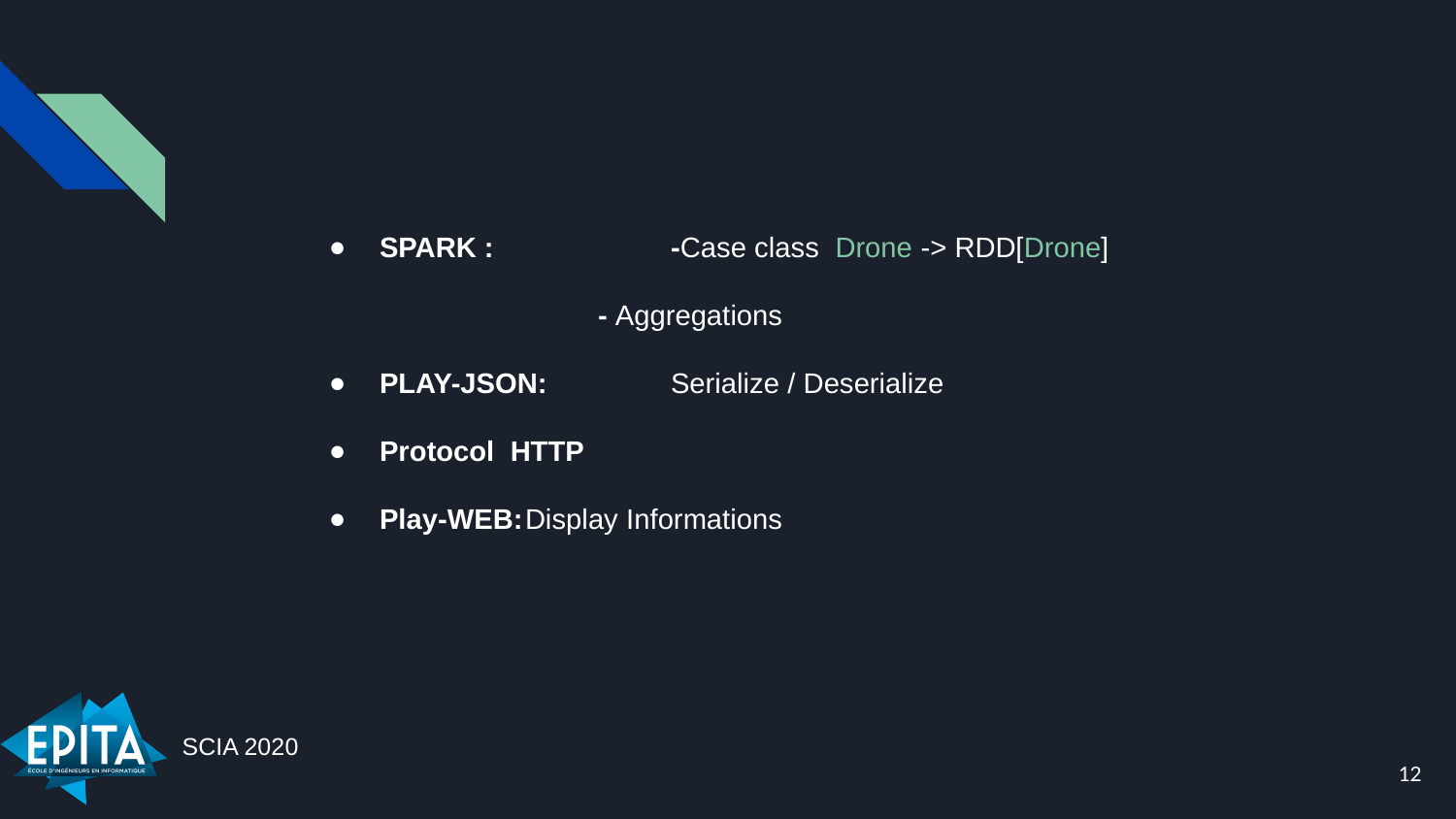

SPARK :  		-Case class  Drone -> RDD[Drone]
- Aggregations
PLAY-JSON: 	Serialize / Deserialize
Protocol  HTTP
Play-WEB:	Display Informations

12